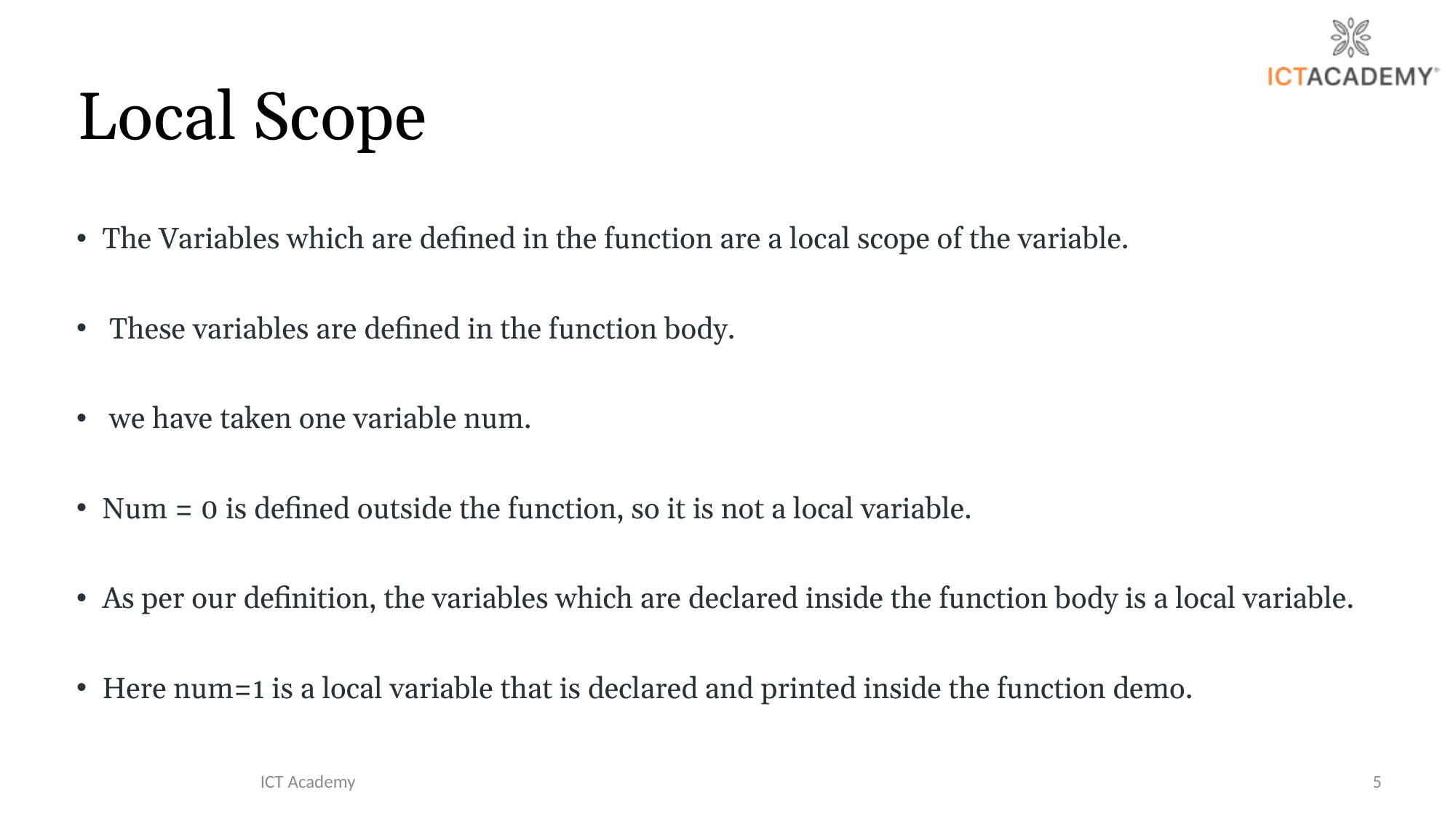

# Local Scope
The Variables which are defined in the function are a local scope of the variable.

 These variables are defined in the function body.

 we have taken one variable num.

Num = 0 is defined outside the function, so it is not a local variable.

As per our definition, the variables which are declared inside the function body is a local variable.

Here num=1 is a local variable that is declared and printed inside the function demo.
ICT Academy
5